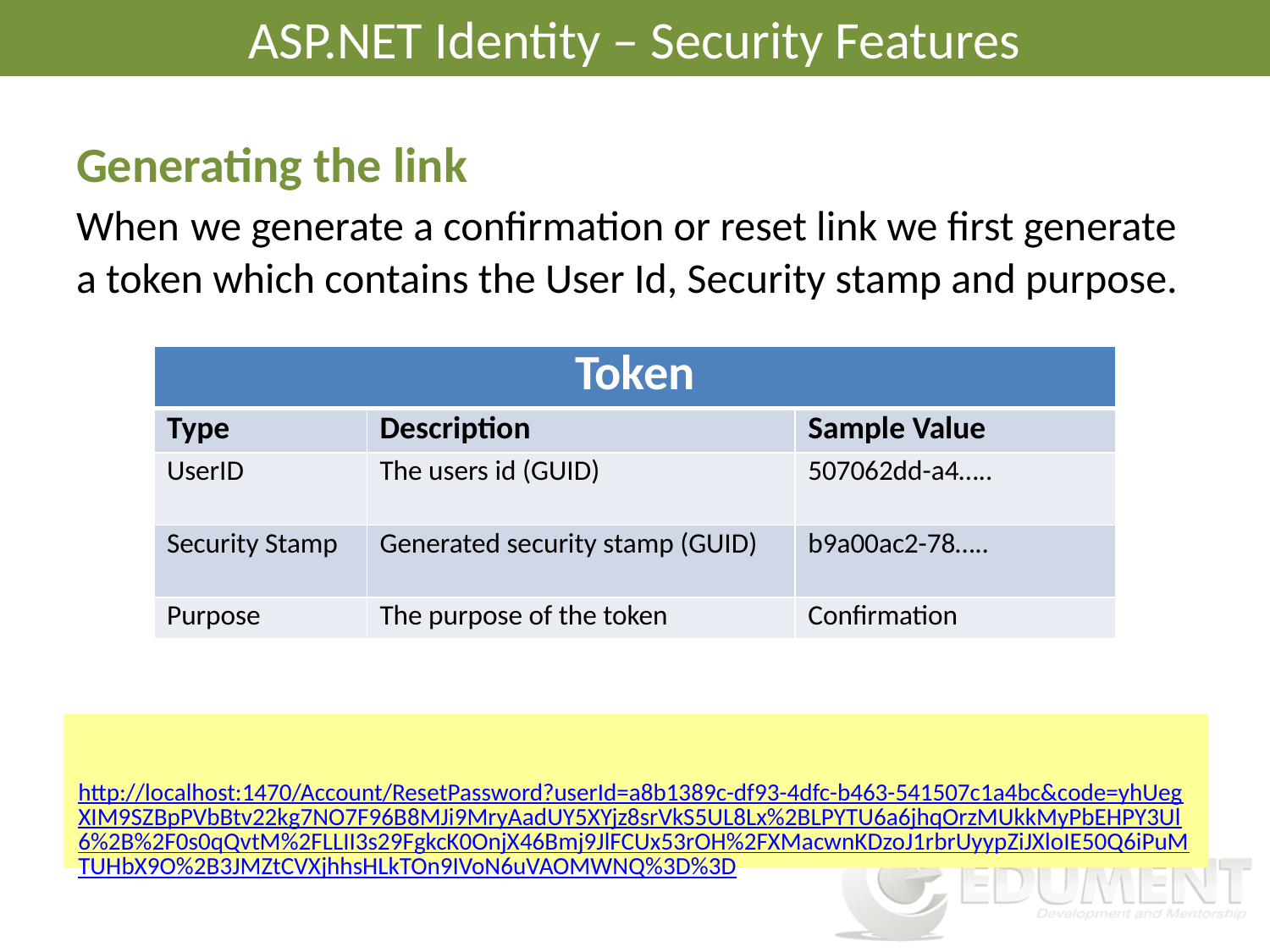

# ASP.NET Identity – Security Features
Generating the link
When we generate a confirmation or reset link we first generate a token which contains the User Id, Security stamp and purpose.

| Token |  |  |
| --- | --- | --- |
| Type | Description | Sample Value |
| UserID | The users id (GUID) | 507062dd-a4….. |
| Security Stamp | Generated security stamp (GUID) | b9a00ac2-78….. |
| Purpose | The purpose of the token | Confirmation |
http://localhost:1470/Account/ResetPassword?userId=a8b1389c-df93-4dfc-b463-541507c1a4bc&code=yhUegXIM9SZBpPVbBtv22kg7NO7F96B8MJi9MryAadUY5XYjz8srVkS5UL8Lx%2BLPYTU6a6jhqOrzMUkkMyPbEHPY3Ul6%2B%2F0s0qQvtM%2FLLII3s29FgkcK0OnjX46Bmj9JlFCUx53rOH%2FXMacwnKDzoJ1rbrUyypZiJXloIE50Q6iPuMTUHbX9O%2B3JMZtCVXjhhsHLkTOn9IVoN6uVAOMWNQ%3D%3D